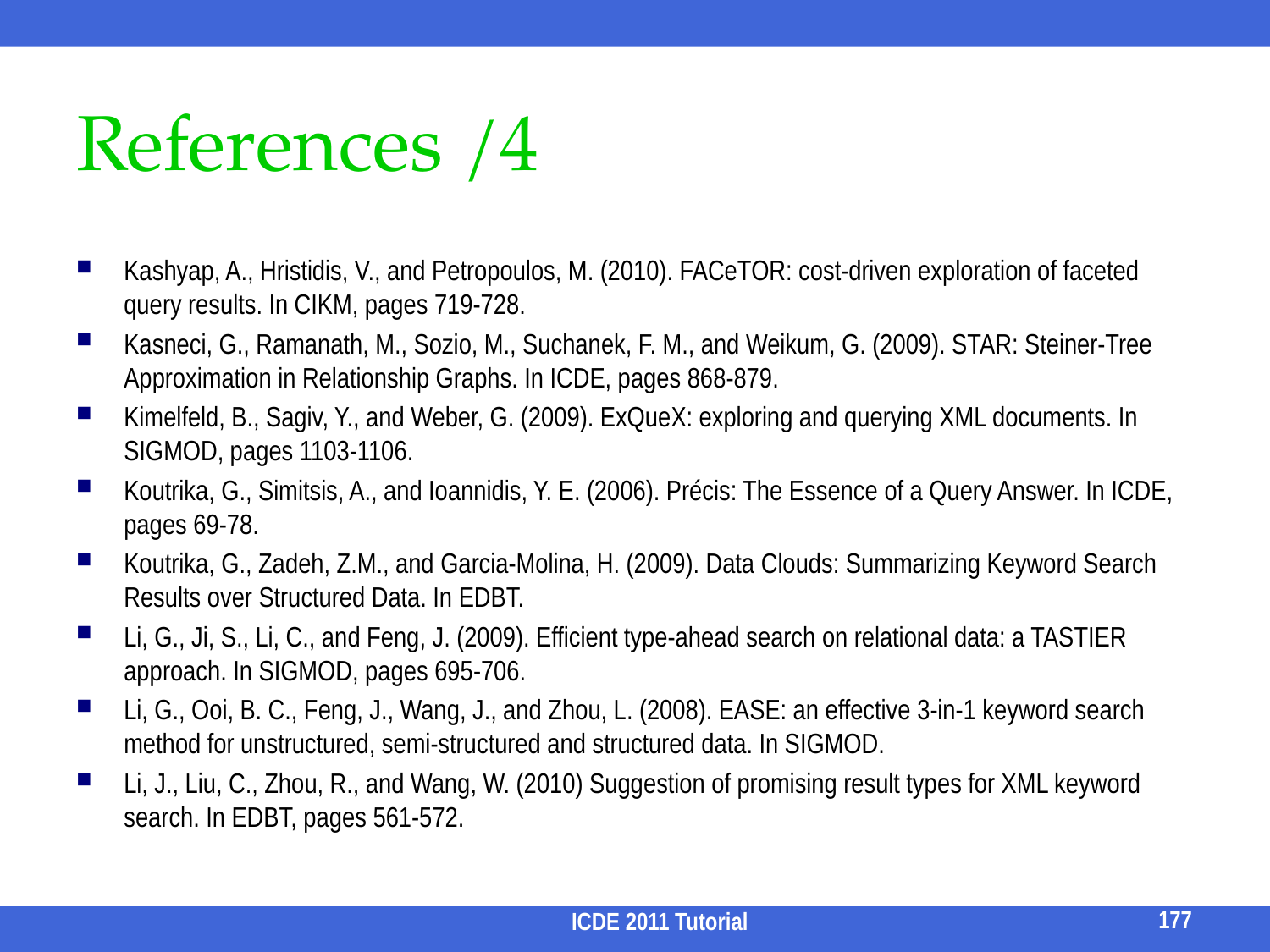

# References /4
Kashyap, A., Hristidis, V., and Petropoulos, M. (2010). FACeTOR: cost-driven exploration of faceted query results. In CIKM, pages 719-728.
Kasneci, G., Ramanath, M., Sozio, M., Suchanek, F. M., and Weikum, G. (2009). STAR: Steiner-Tree Approximation in Relationship Graphs. In ICDE, pages 868-879.
Kimelfeld, B., Sagiv, Y., and Weber, G. (2009). ExQueX: exploring and querying XML documents. In SIGMOD, pages 1103-1106.
Koutrika, G., Simitsis, A., and Ioannidis, Y. E. (2006). Précis: The Essence of a Query Answer. In ICDE, pages 69-78.
Koutrika, G., Zadeh, Z.M., and Garcia-Molina, H. (2009). Data Clouds: Summarizing Keyword Search Results over Structured Data. In EDBT.
Li, G., Ji, S., Li, C., and Feng, J. (2009). Efficient type-ahead search on relational data: a TASTIER approach. In SIGMOD, pages 695-706.
Li, G., Ooi, B. C., Feng, J., Wang, J., and Zhou, L. (2008). EASE: an effective 3-in-1 keyword search method for unstructured, semi-structured and structured data. In SIGMOD.
Li, J., Liu, C., Zhou, R., and Wang, W. (2010) Suggestion of promising result types for XML keyword search. In EDBT, pages 561-572.

177
ICDE 2011 Tutorial